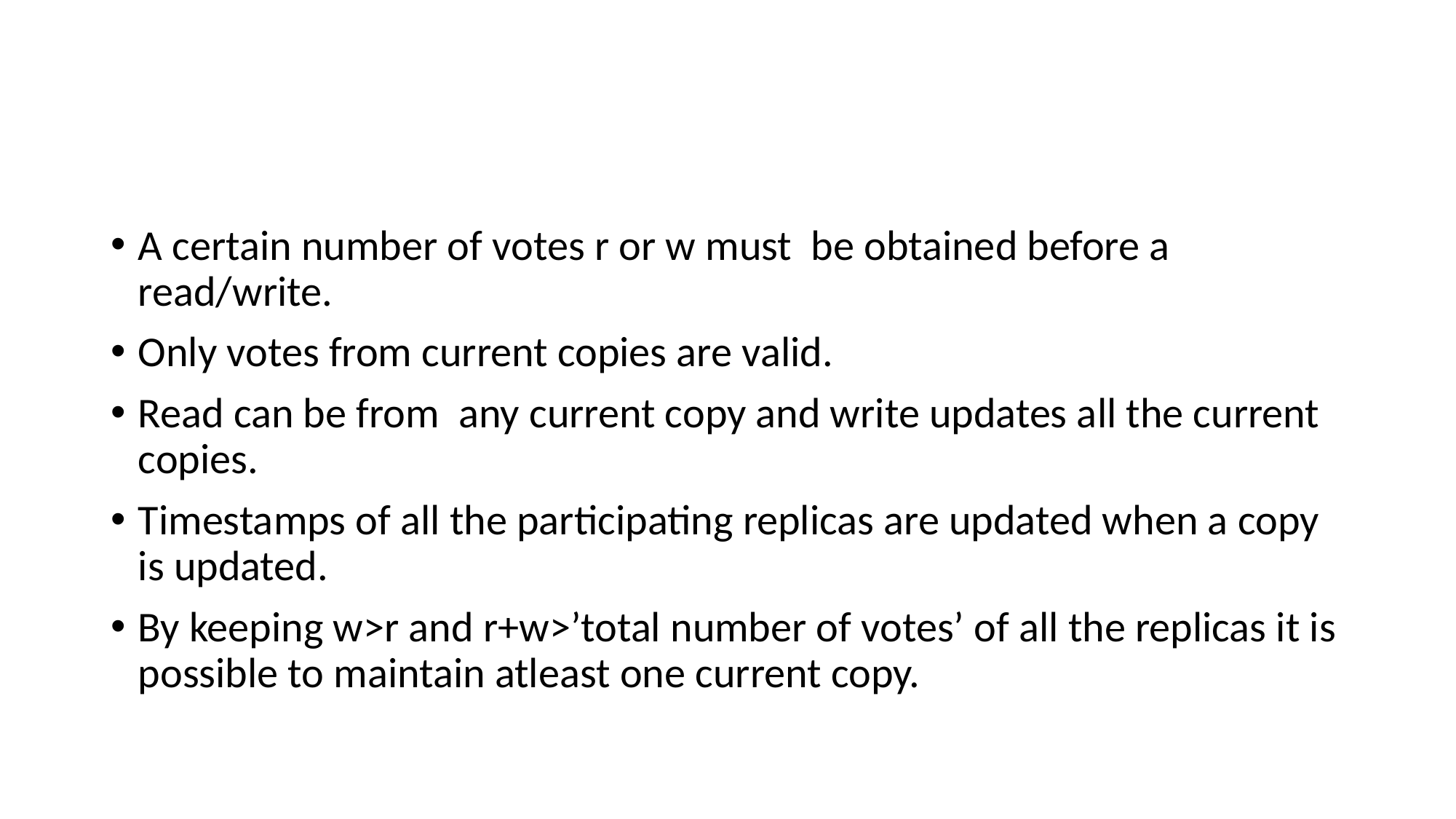

#
A certain number of votes r or w must  be obtained before a read/write.
Only votes from current copies are valid.
Read can be from  any current copy and write updates all the current copies.
Timestamps of all the participating replicas are updated when a copy is updated.
By keeping w>r and r+w>’total number of votes’ of all the replicas it is possible to maintain atleast one current copy.